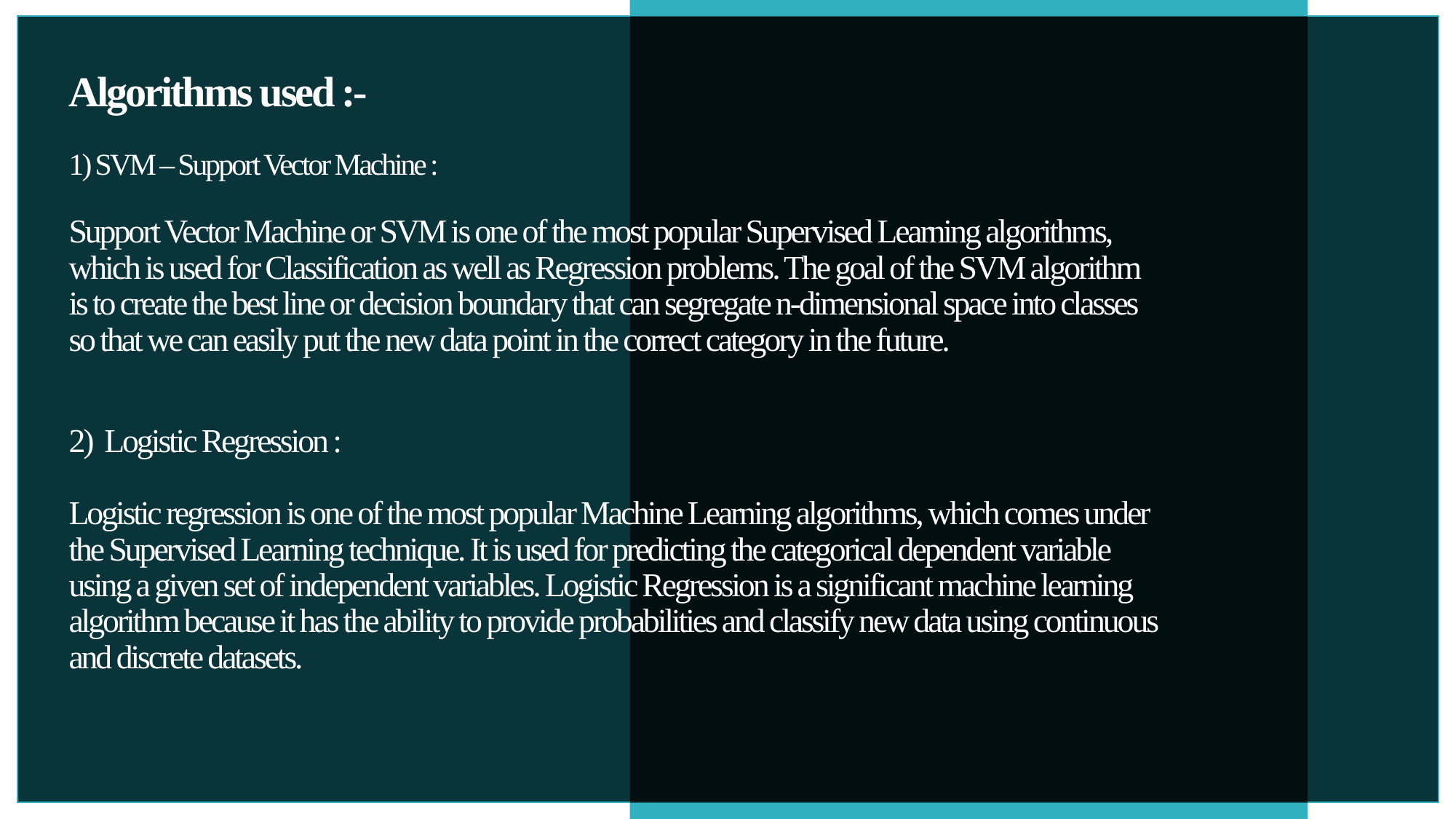

# Algorithms used :- 1) SVM – Support Vector Machine : Support Vector Machine or SVM is one of the most popular Supervised Learning algorithms, which is used for Classification as well as Regression problems. The goal of the SVM algorithm is to create the best line or decision boundary that can segregate n-dimensional space into classes so that we can easily put the new data point in the correct category in the future.  2)  Logistic Regression : Logistic regression is one of the most popular Machine Learning algorithms, which comes under the Supervised Learning technique. It is used for predicting the categorical dependent variable using a given set of independent variables. Logistic Regression is a significant machine learning algorithm because it has the ability to provide probabilities and classify new data using continuous and discrete datasets.